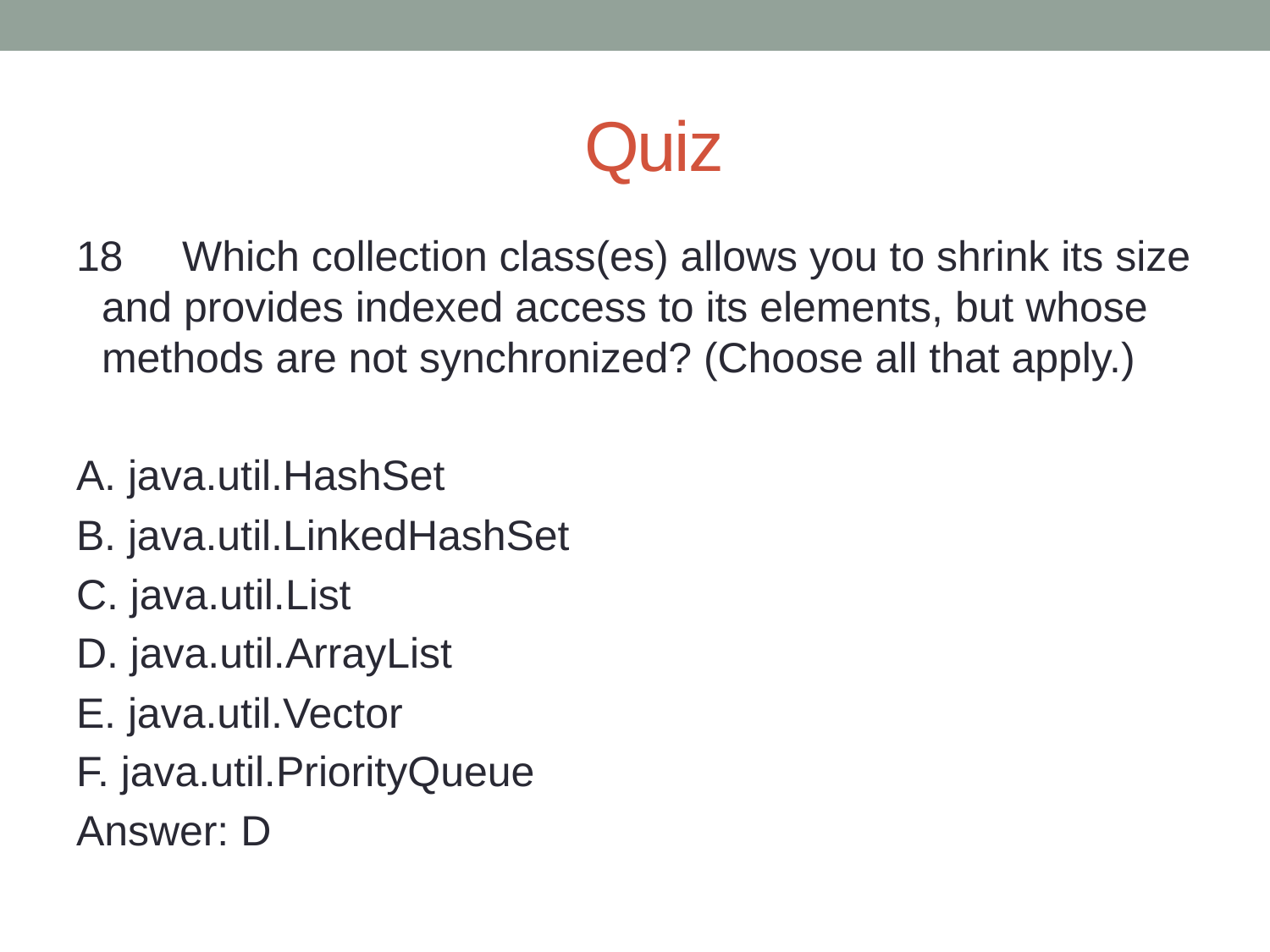

# Quiz
18     Which collection class(es) allows you to shrink its size and provides indexed access to its elements, but whose methods are not synchronized? (Choose all that apply.)

A. java.util.HashSet
B. java.util.LinkedHashSet
C. java.util.List
D. java.util.ArrayList
E. java.util.Vector
F. java.util.PriorityQueue
Answer: D